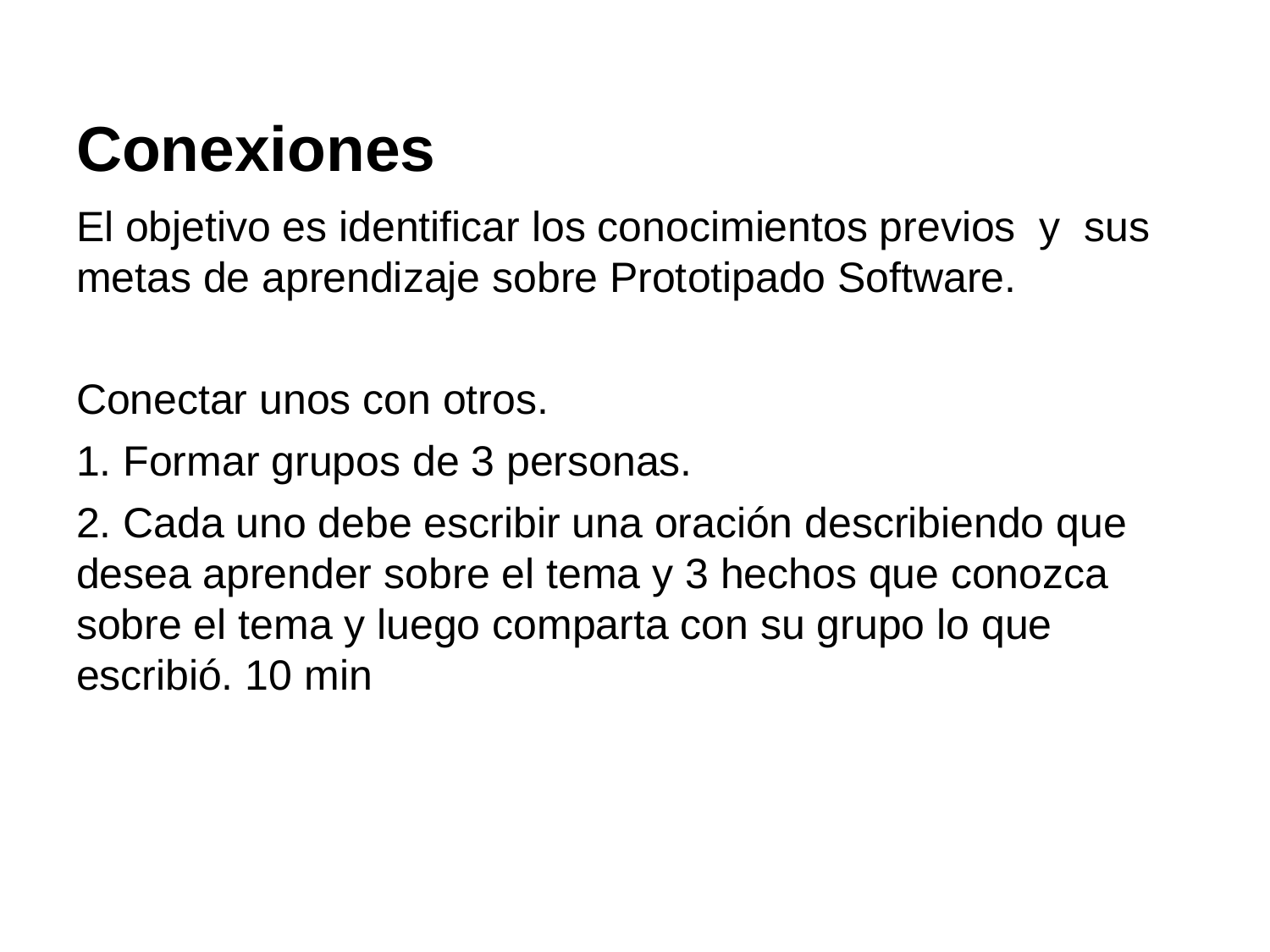

# Conexiones
El objetivo es identificar los conocimientos previos  y  sus metas de aprendizaje sobre Prototipado Software.

Conectar unos con otros.
1. Formar grupos de 3 personas.
2. Cada uno debe escribir una oración describiendo que desea aprender sobre el tema y 3 hechos que conozca sobre el tema y luego comparta con su grupo lo que escribió. 10 min